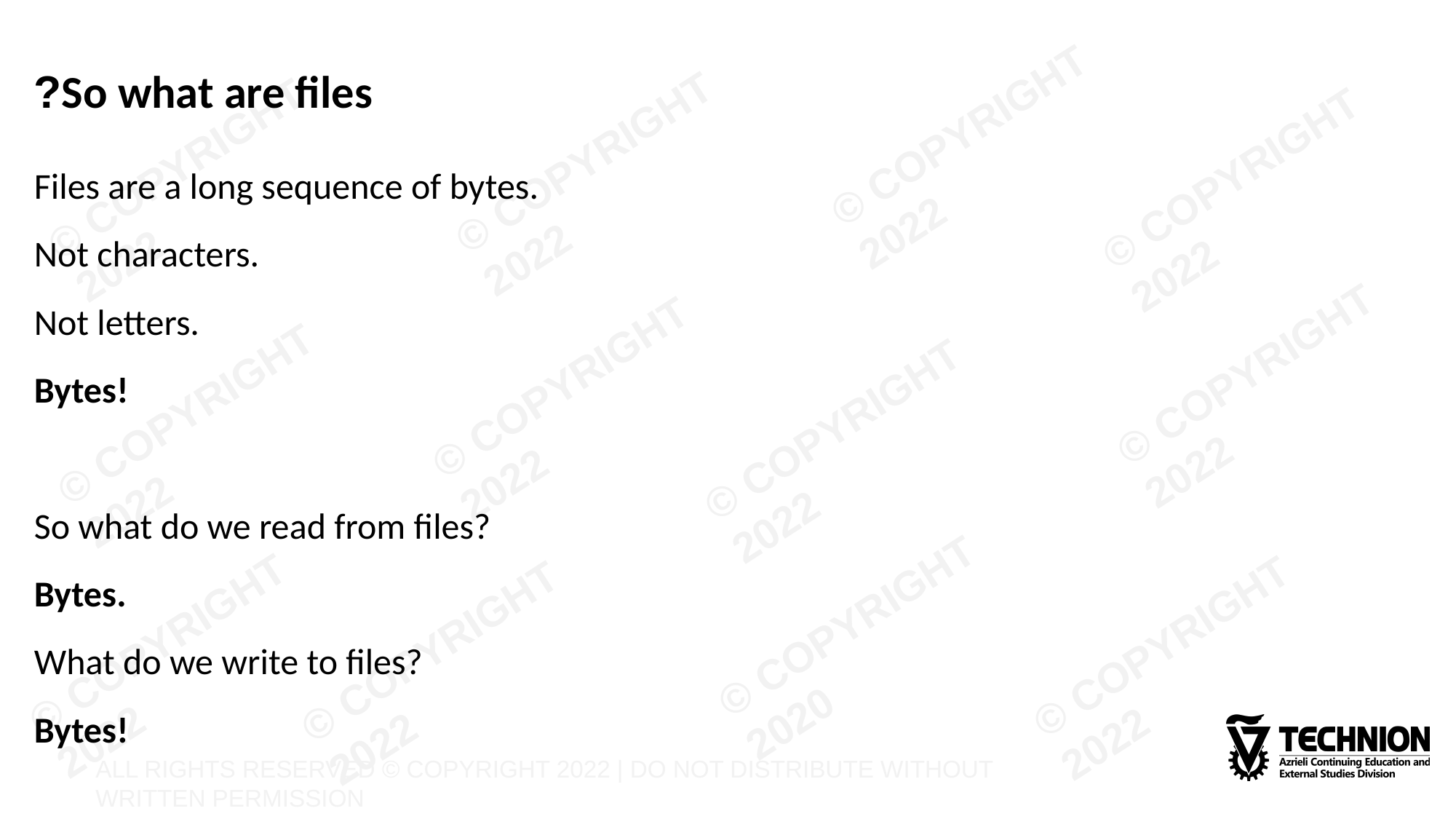

# So what are files?
Files are a long sequence of bytes.
Not characters.
Not letters.
Bytes!

So what do we read from files?
Bytes.
What do we write to files?
Bytes!